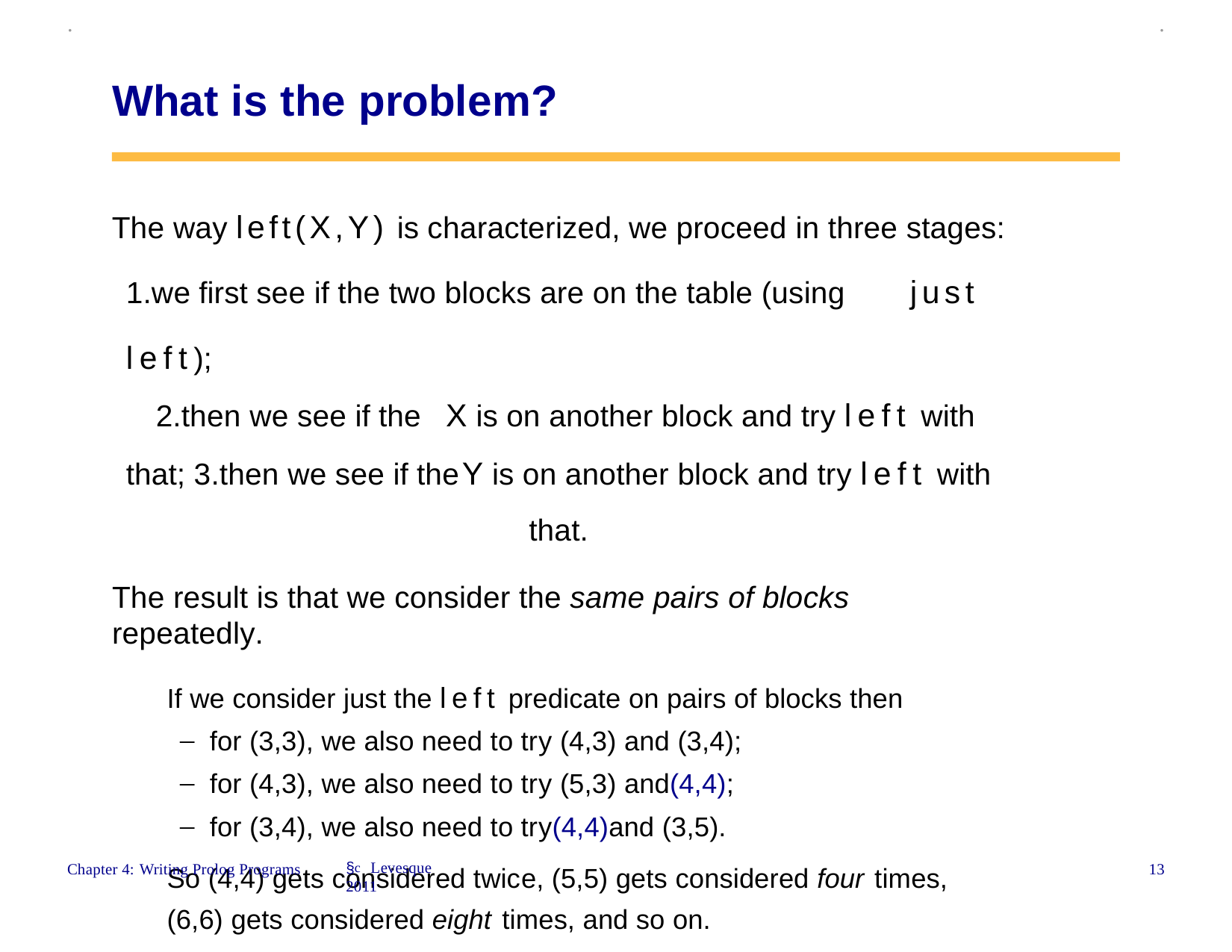

.
.
What is the problem?

The way left(X,Y) is characterized, we proceed in three stages: 1.we first see if the two blocks are on the table (using	just left);
then we see if the		X is on another block and try left with that; 3.then we see if the	Y is on another block and try left with that.

The result is that we consider the same pairs of blocks repeatedly.

If we consider just the left predicate on pairs of blocks then
for (3,3), we also need to try (4,3) and (3,4);
for (4,3), we also need to try (5,3) and(4,4);
for (3,4), we also need to try(4,4)and (3,5).
So (4,4) gets considered twice, (5,5) gets considered four times, (6,6) gets considered eight times, and so on.

§c   Levesque 2011
13
Chapter 4: Writing Prolog Programs